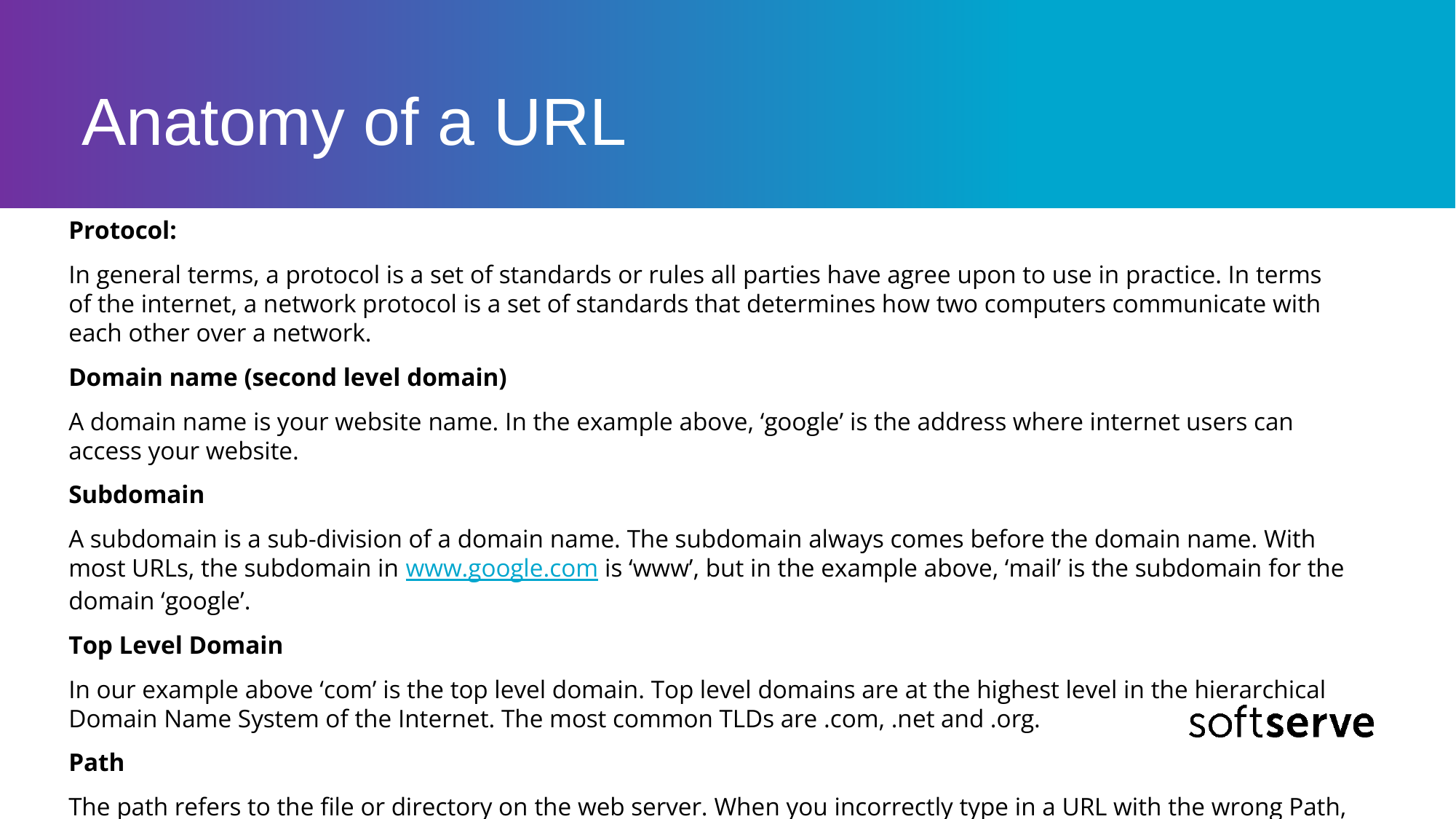

# Anatomy of a URL

Protocol:
In general terms, a protocol is a set of standards or rules all parties have agree upon to use in practice. In terms of the internet, a network protocol is a set of standards that determines how two computers communicate with each other over a network.
Domain name (second level domain)
A domain name is your website name. In the example above, ‘google’ is the address where internet users can access your website.
Subdomain
A subdomain is a sub-division of a domain name. The subdomain always comes before the domain name. With most URLs, the subdomain in www.google.com is ‘www’, but in the example above, ‘mail’ is the subdomain for the domain ‘google’.
Top Level Domain
In our example above ‘com’ is the top level domain. Top level domains are at the highest level in the hierarchical Domain Name System of the Internet. The most common TLDs are .com, .net and .org.
Path
The path refers to the file or directory on the web server. When you incorrectly type in a URL with the wrong Path, you either get a HTTP status code of 404 Resource Not Found or 301 Moved Permanently.